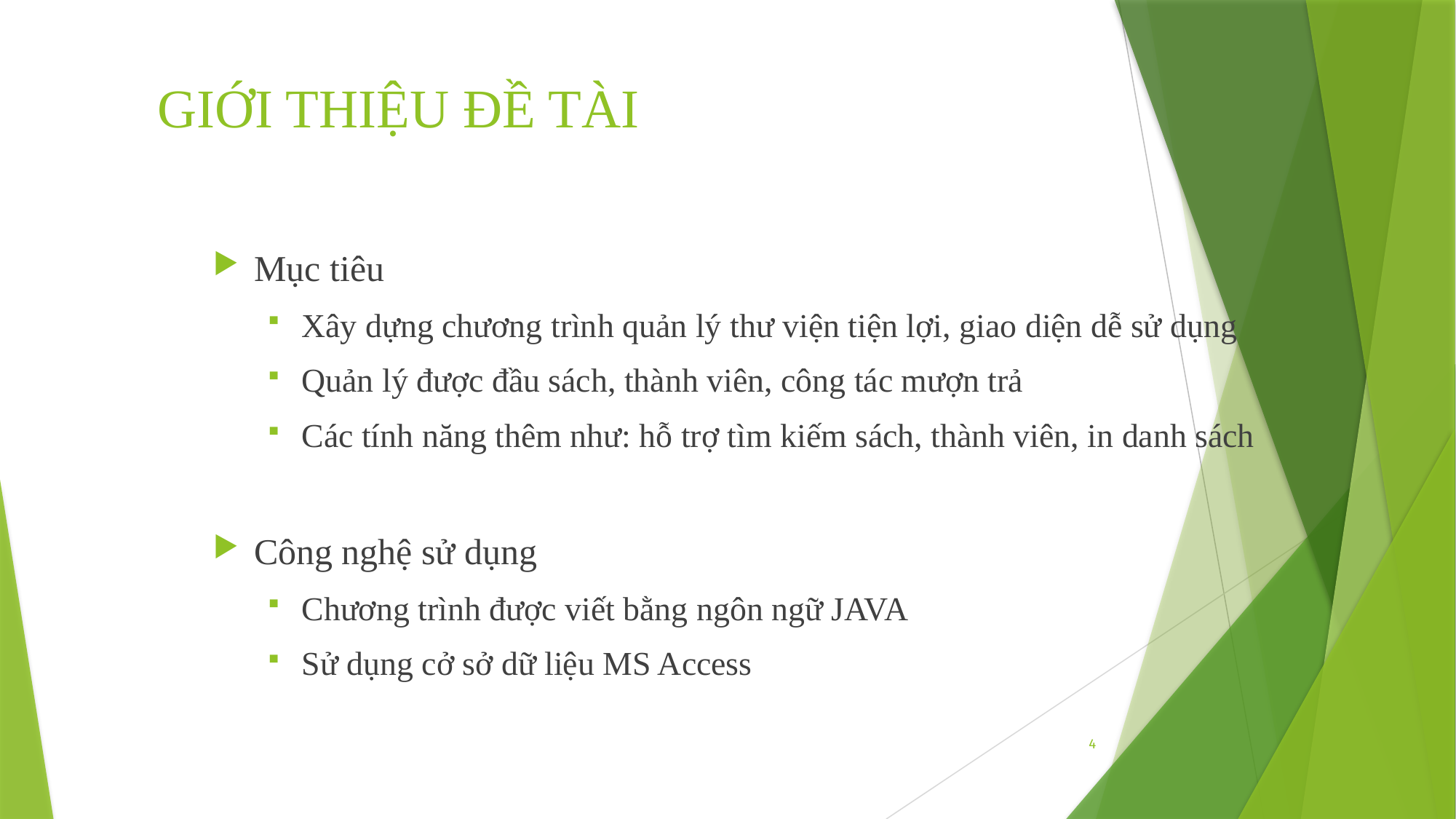

# GIỚI THIỆU ĐỀ TÀI

Mục tiêu
Xây dựng chương trình quản lý thư viện tiện lợi, giao diện dễ sử dụng
Quản lý được đầu sách, thành viên, công tác mượn trả
Các tính năng thêm như: hỗ trợ tìm kiếm sách, thành viên, in danh sách

Công nghệ sử dụng
Chương trình được viết bằng ngôn ngữ JAVA
Sử dụng cở sở dữ liệu MS Access
4